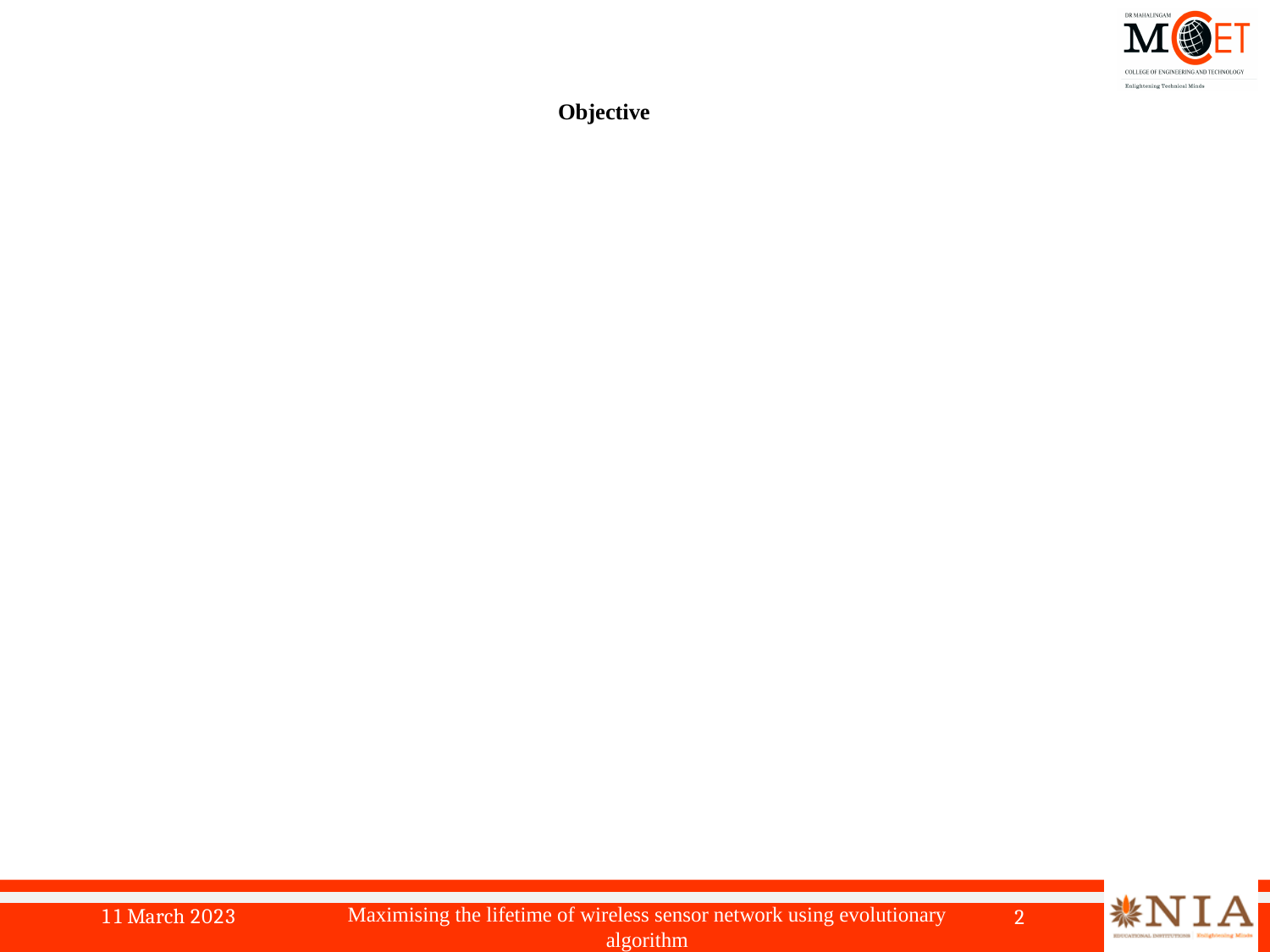

# Objective
Maximising the lifetime of wireless sensor network using evolutionary algorithm
11 March 2023
2